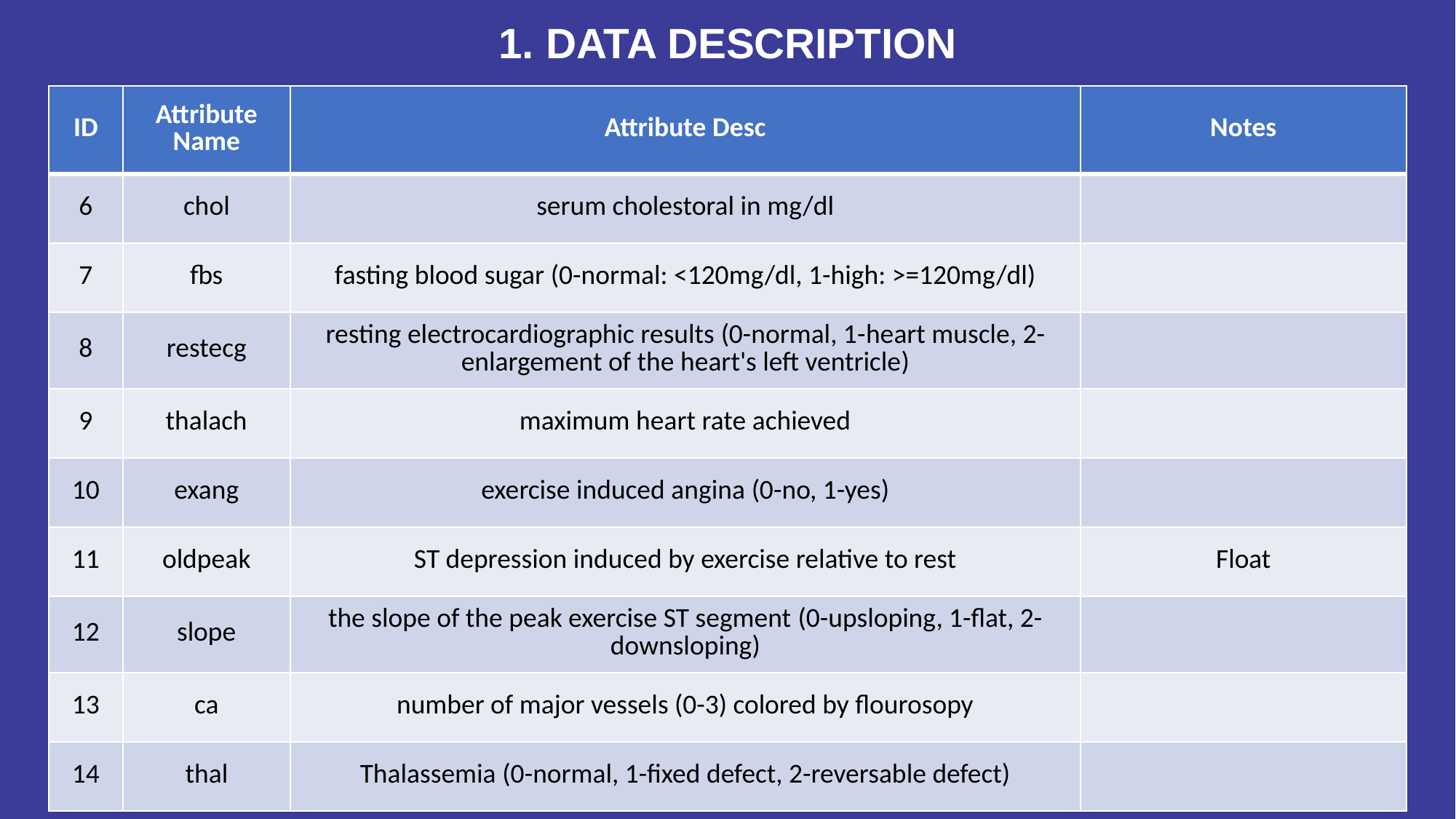

1. DATA DESCRIPTION
| ID | Attribute Name | Attribute Desc | Notes |
| --- | --- | --- | --- |
| 6 | chol | serum cholestoral in mg/dl |  |
| 7 | fbs | fasting blood sugar (0-normal: <120mg/dl, 1-high: >=120mg/dl) |  |
| 8 | restecg | resting electrocardiographic results (0-normal, 1-heart muscle, 2-enlargement of the heart's left ventricle) |  |
| 9 | thalach | maximum heart rate achieved |  |
| 10 | exang | exercise induced angina (0-no, 1-yes) |  |
| 11 | oldpeak | ST depression induced by exercise relative to rest | Float |
| 12 | slope | the slope of the peak exercise ST segment (0-upsloping, 1-flat, 2-downsloping) |  |
| 13 | ca | number of major vessels (0-3) colored by flourosopy |  |
| 14 | thal | Thalassemia (0-normal, 1-fixed defect, 2-reversable defect) |  |